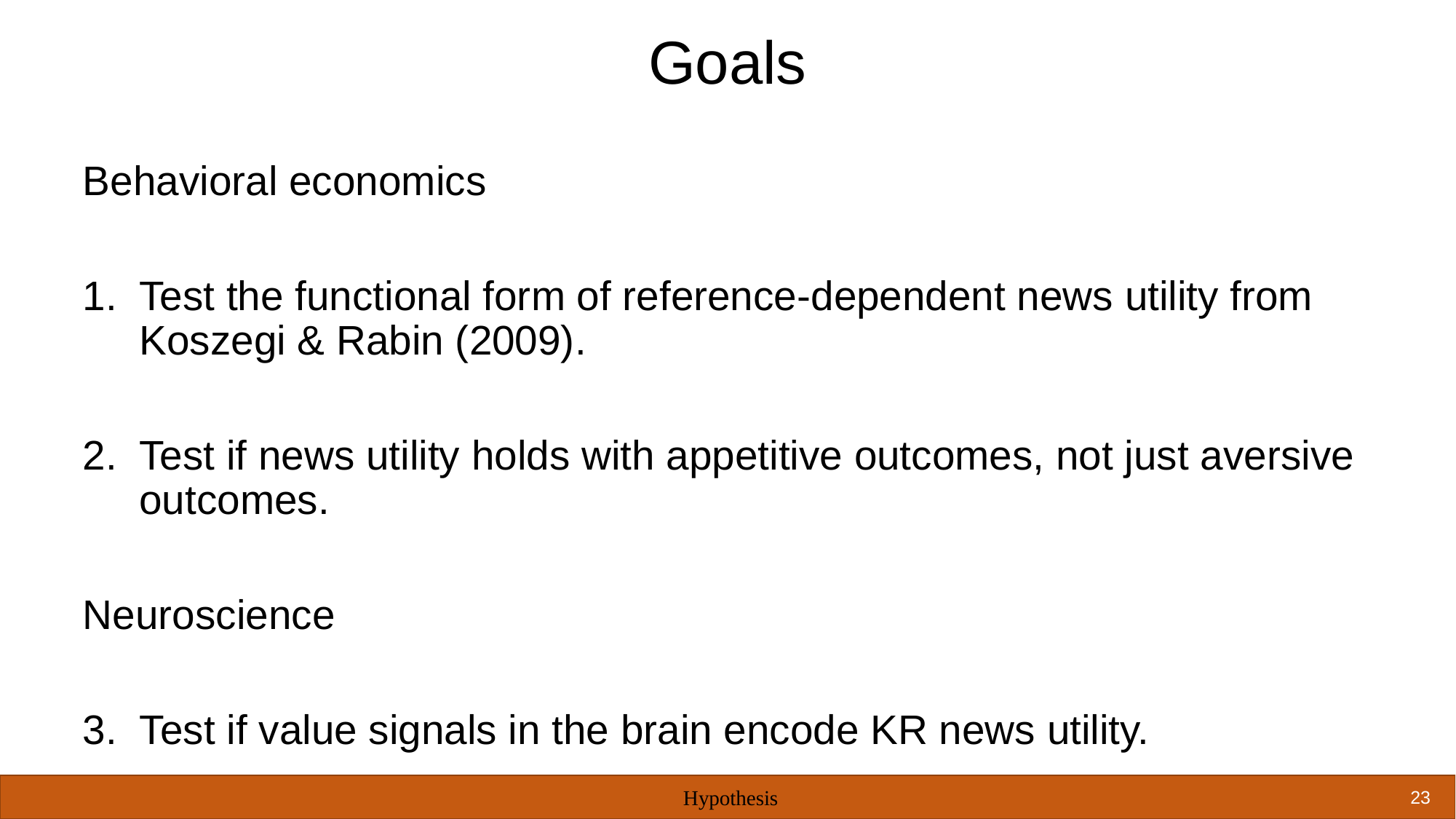

# Goals
Behavioral economics

Test the functional form of reference-dependent news utility from Koszegi & Rabin (2009).

Test if news utility holds with appetitive outcomes, not just aversive outcomes.

Neuroscience

3.  Test if value signals in the brain encode KR news utility.
Hypothesis
23